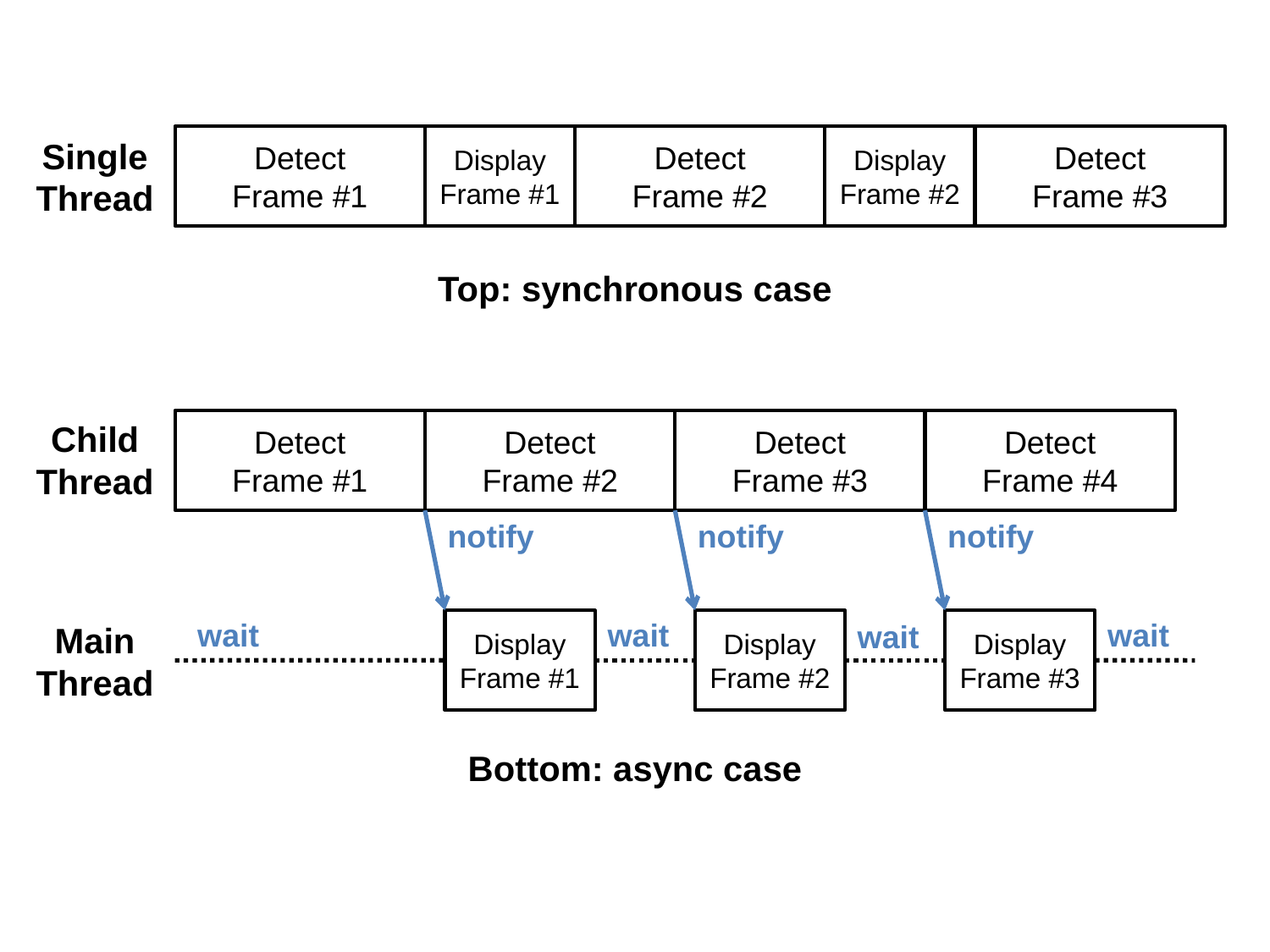

Detect
Frame #1
Display
Frame #1
Detect
Frame #2
Display
Frame #2
Detect
Frame #3
Single
Thread
Top: synchronous case
Child
Thread
Detect
Frame #1
Detect
Frame #2
Detect
Frame #3
Detect
Frame #4
notify
notify
notify
wait
wait
wait
Display
Frame #1
Display
Frame #2
wait
Display
Frame #3
Main
Thread
Bottom: async case